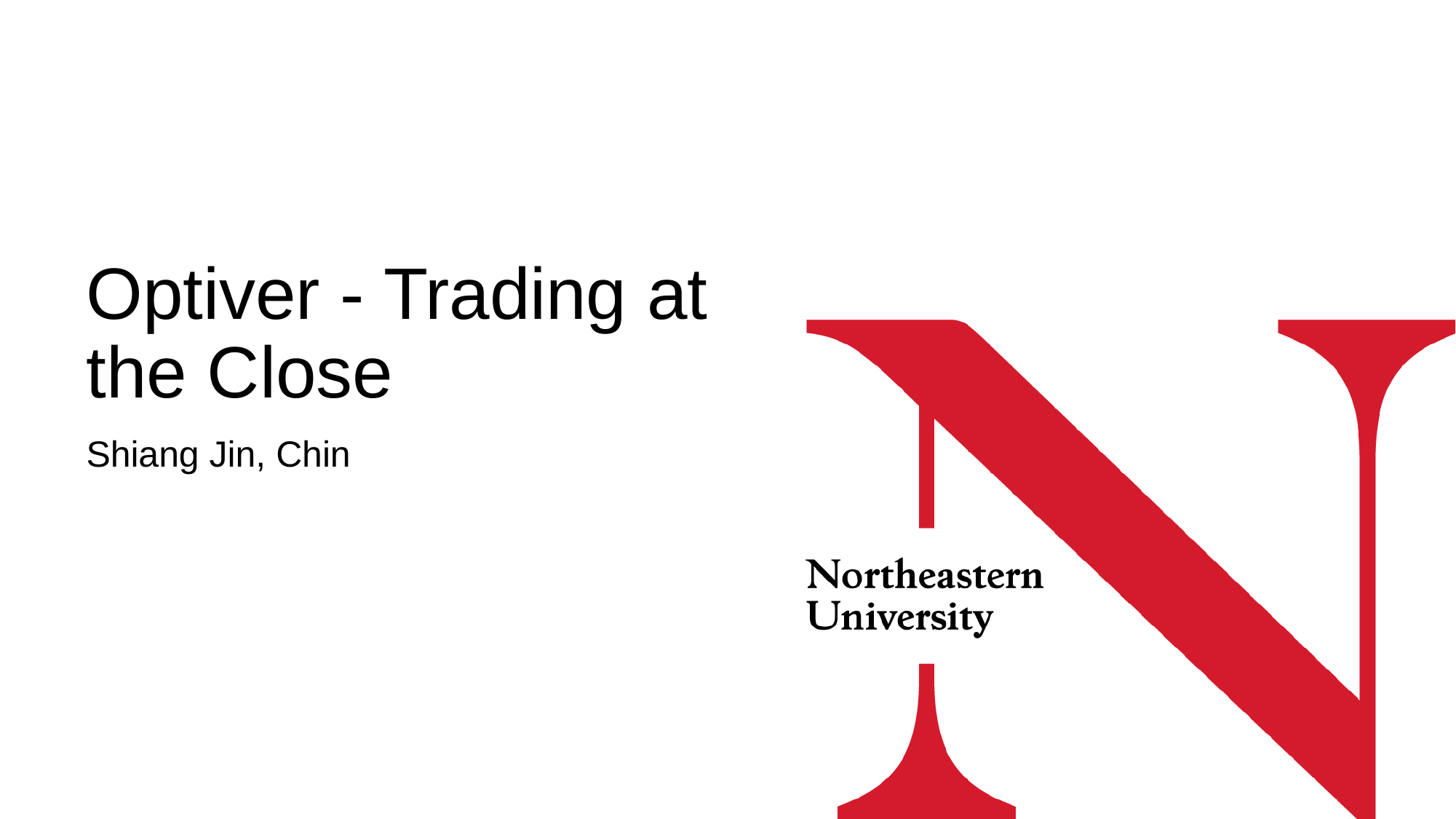

# Optiver - Trading at the Close
Shiang Jin, Chin